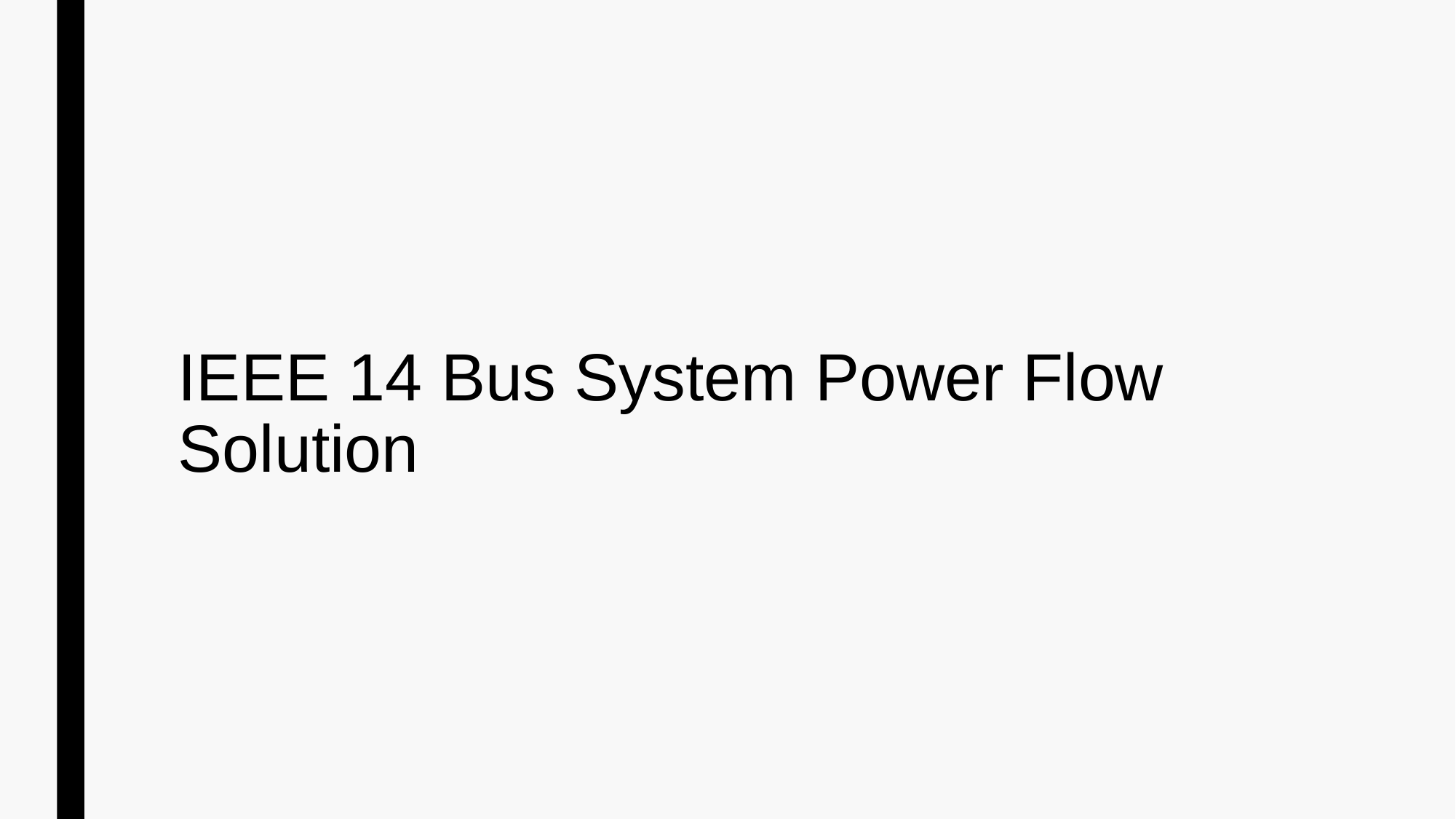

# IEEE 14 Bus System Power Flow Solution